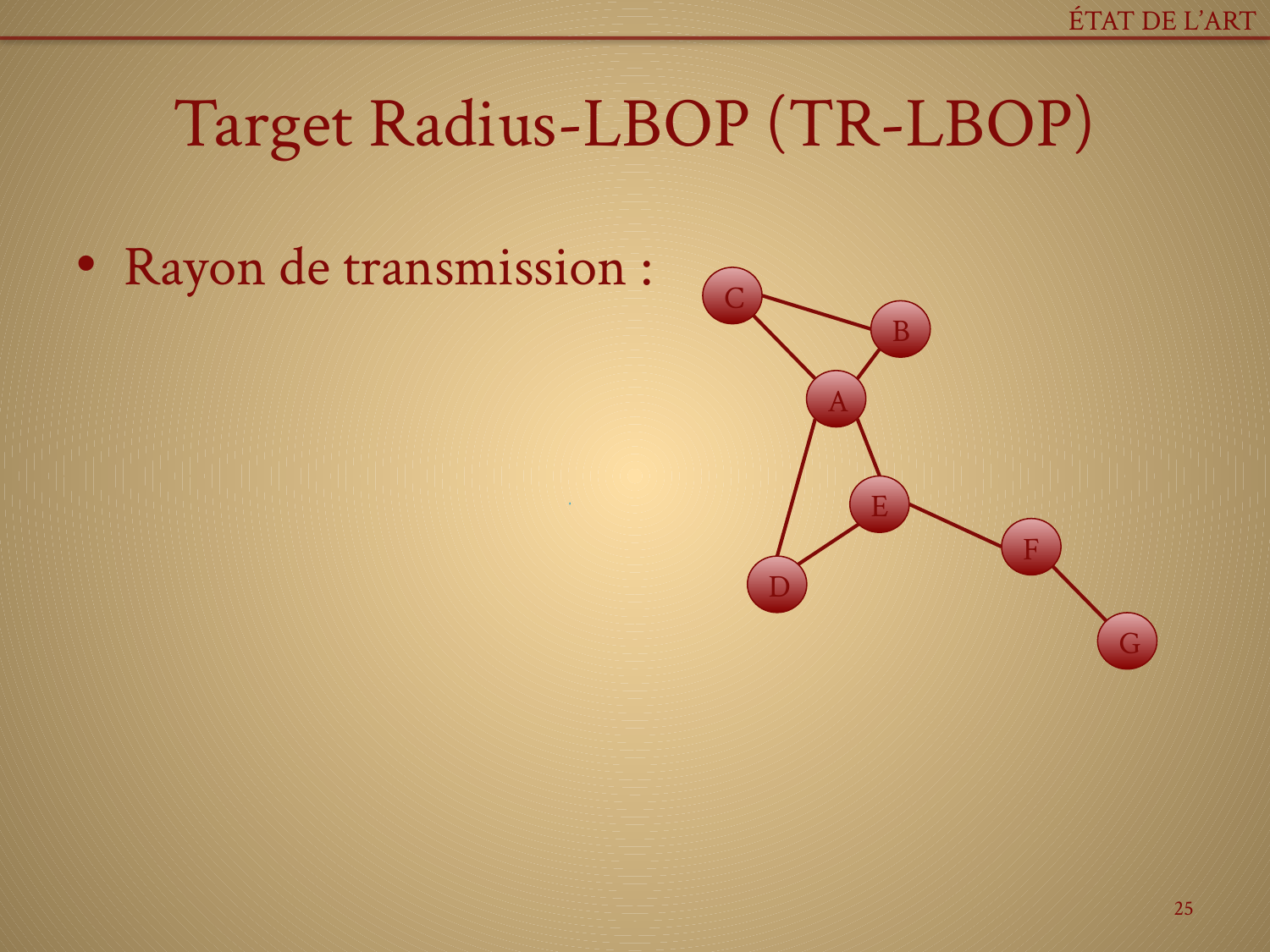

état de l’art
# Target Radius-LBOP (TR-LBOP)

Rayon de transmission :
C

B

A

E

F

D

G
25